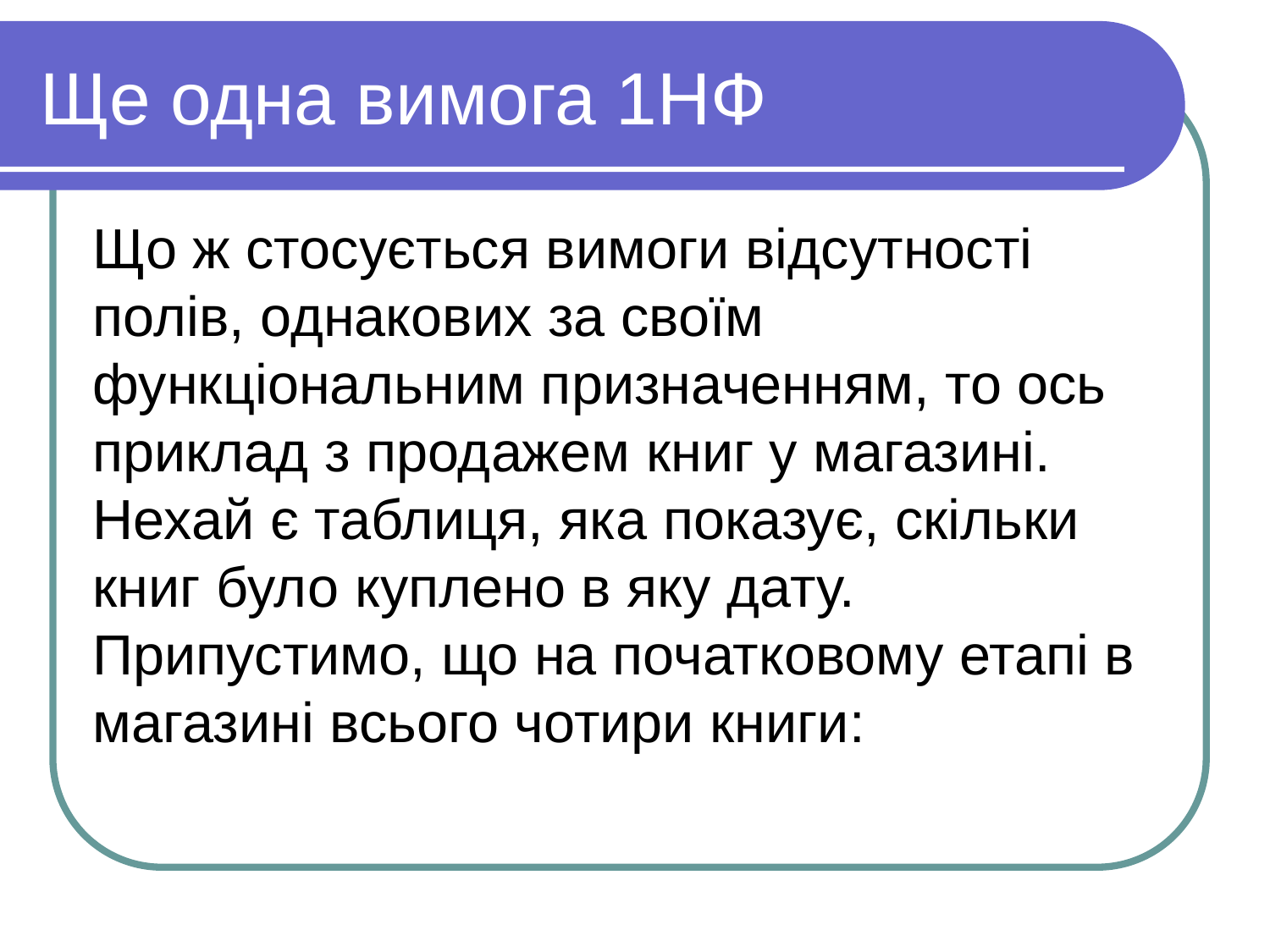

Ще одна вимога 1НФ
Що ж стосується вимоги відсутності полів, однакових за своїм функціональним призначенням, то ось приклад з продажем книг у магазині. Нехай є таблиця, яка показує, скільки книг було куплено в яку дату. Припустимо, що на початковому етапі в магазині всього чотири книги: